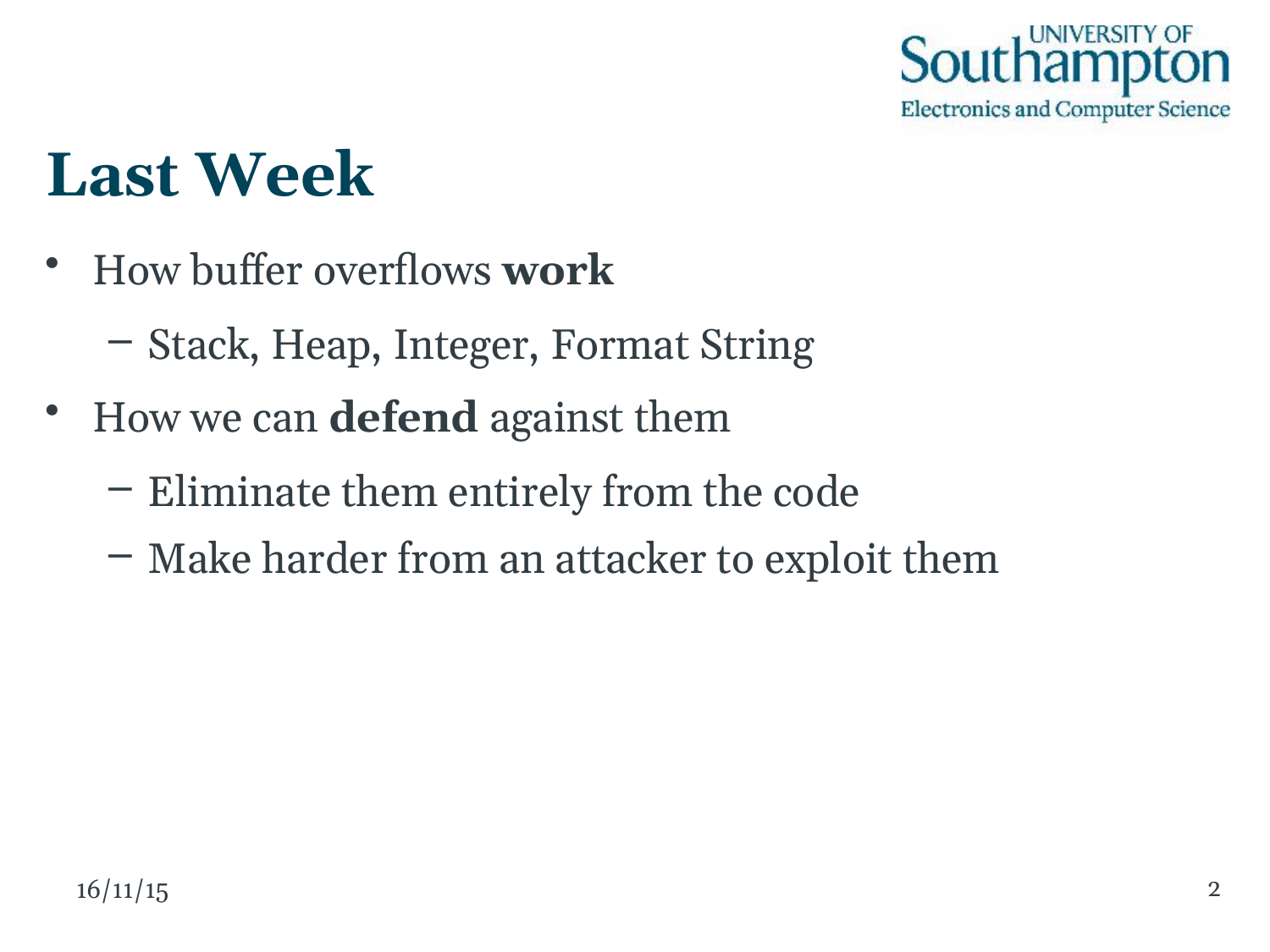

# Last Week
How buffer overflows work
Stack, Heap, Integer, Format String
How we can defend against them
Eliminate them entirely from the code
Make harder from an attacker to exploit them

2
16/11/15